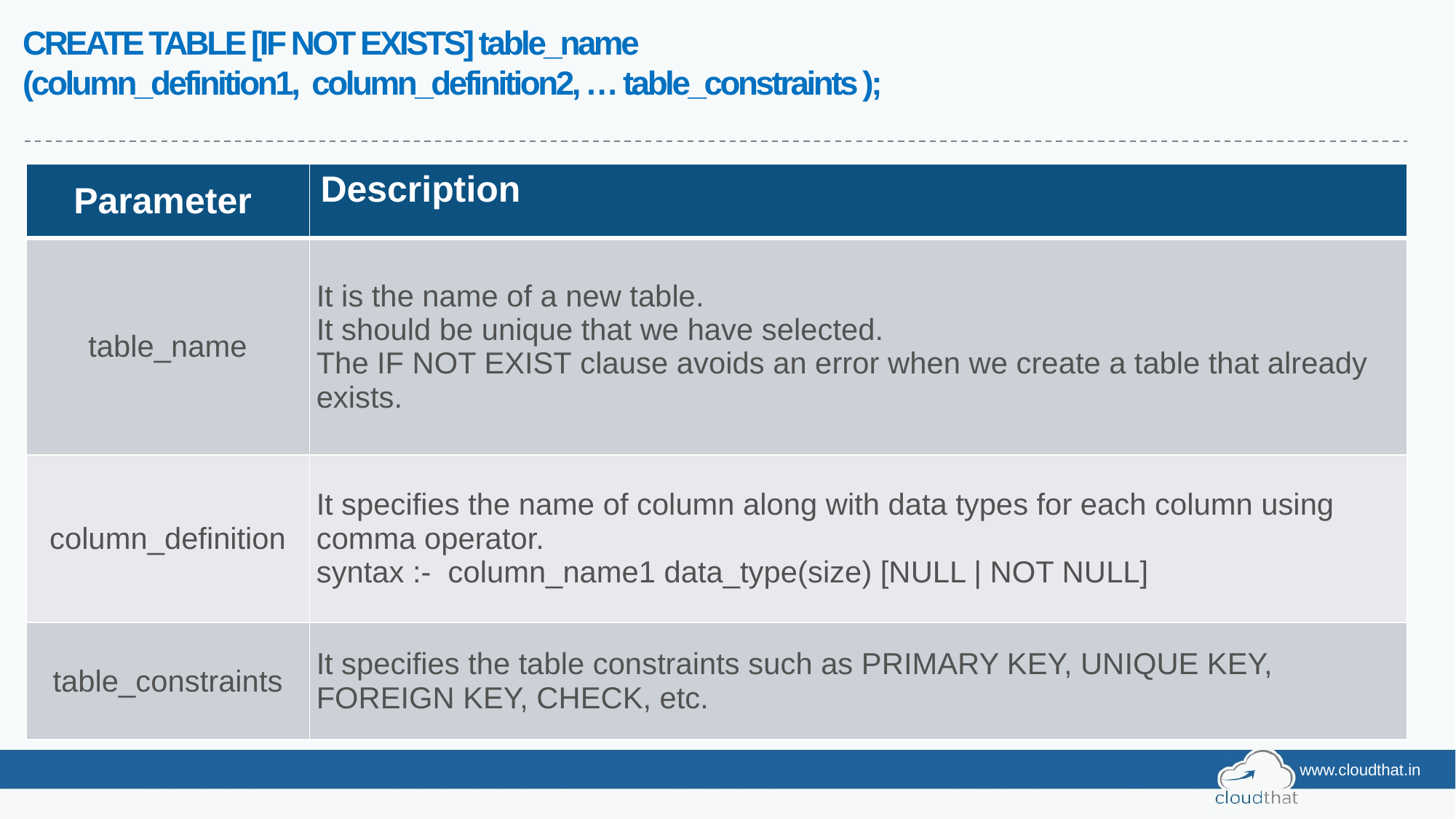

# CREATE TABLE [IF NOT EXISTS] table_name (column_definition1,  column_definition2, … table_constraints );
| Parameter | Description |
| --- | --- |
| table\_name | It is the name of a new table. It should be unique that we have selected. The IF NOT EXIST clause avoids an error when we create a table that already exists. |
| column\_definition | It specifies the name of column along with data types for each column using comma operator. syntax :- column\_name1 data\_type(size) [NULL | NOT NULL] |
| table\_constraints | It specifies the table constraints such as PRIMARY KEY, UNIQUE KEY, FOREIGN KEY, CHECK, etc. |